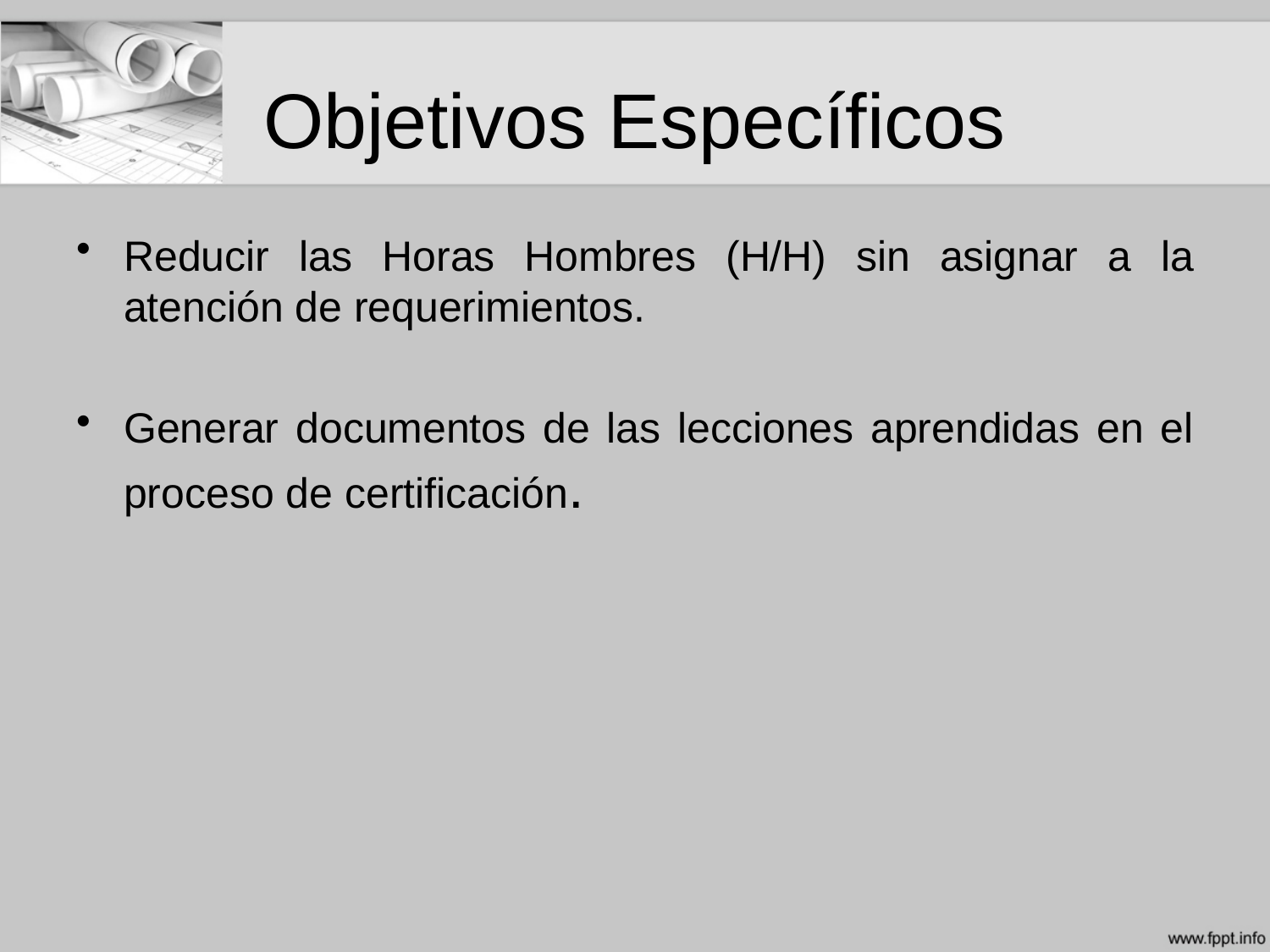

# Objetivos Específicos
Reducir las Horas Hombres (H/H) sin asignar a la atención de requerimientos.

Generar documentos de las lecciones aprendidas en el proceso de certificación.